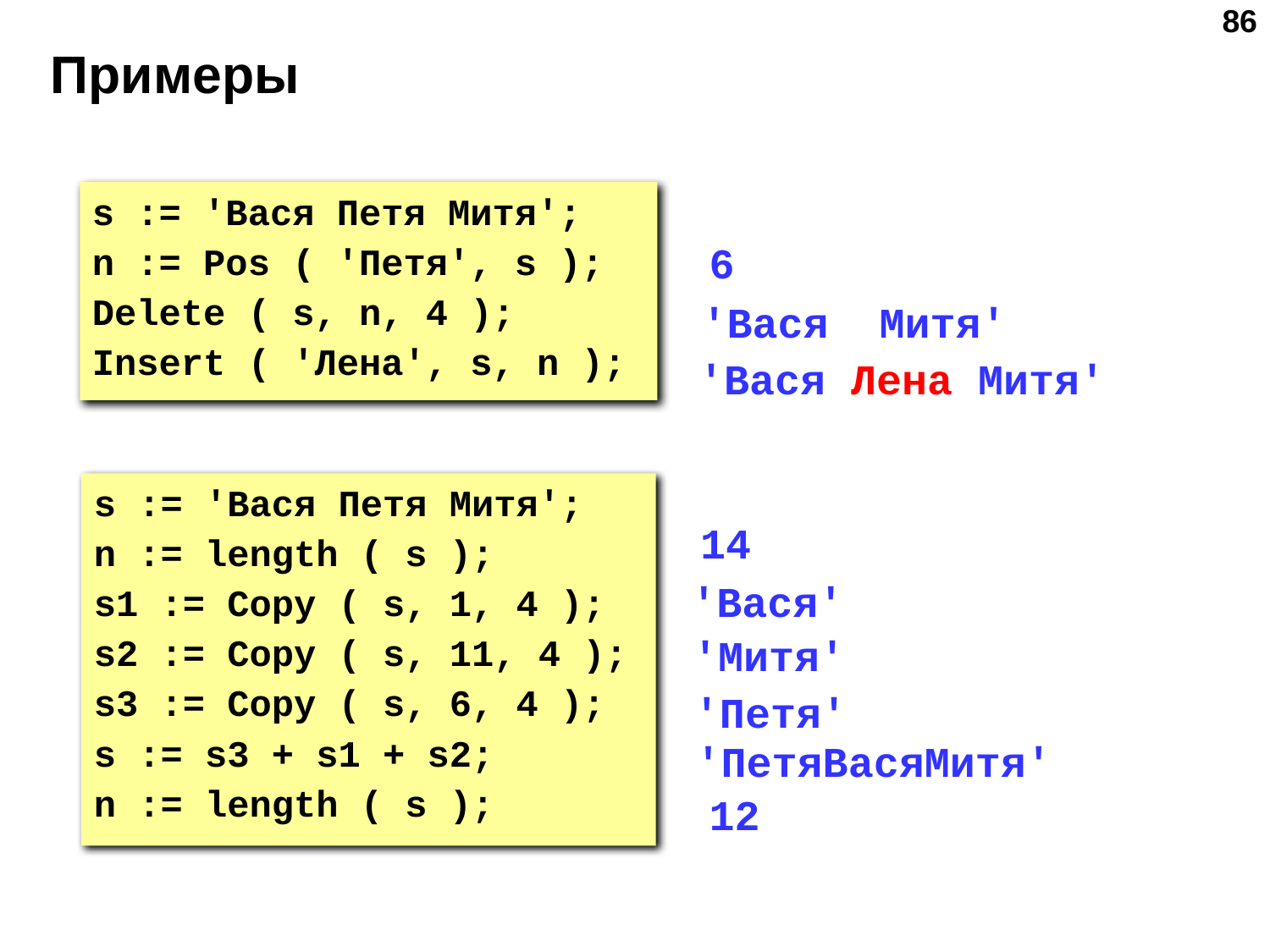

86
# Примеры
s := 'Вася Петя Митя';
n := Pos ( 'Петя', s );
Delete ( s, n, 4 );
Insert ( 'Лена', s, n );
6
'Вася  Митя'
'Вася Лена Митя'
s := 'Вася Петя Митя';
n := length ( s );
s1 := Copy ( s, 1, 4 );
s2 := Copy ( s, 11, 4 );
s3 := Copy ( s, 6, 4 );
s := s3 + s1 + s2;
n := length ( s );
14
'Вася'
'Митя'
'Петя'
'ПетяВасяМитя'
12